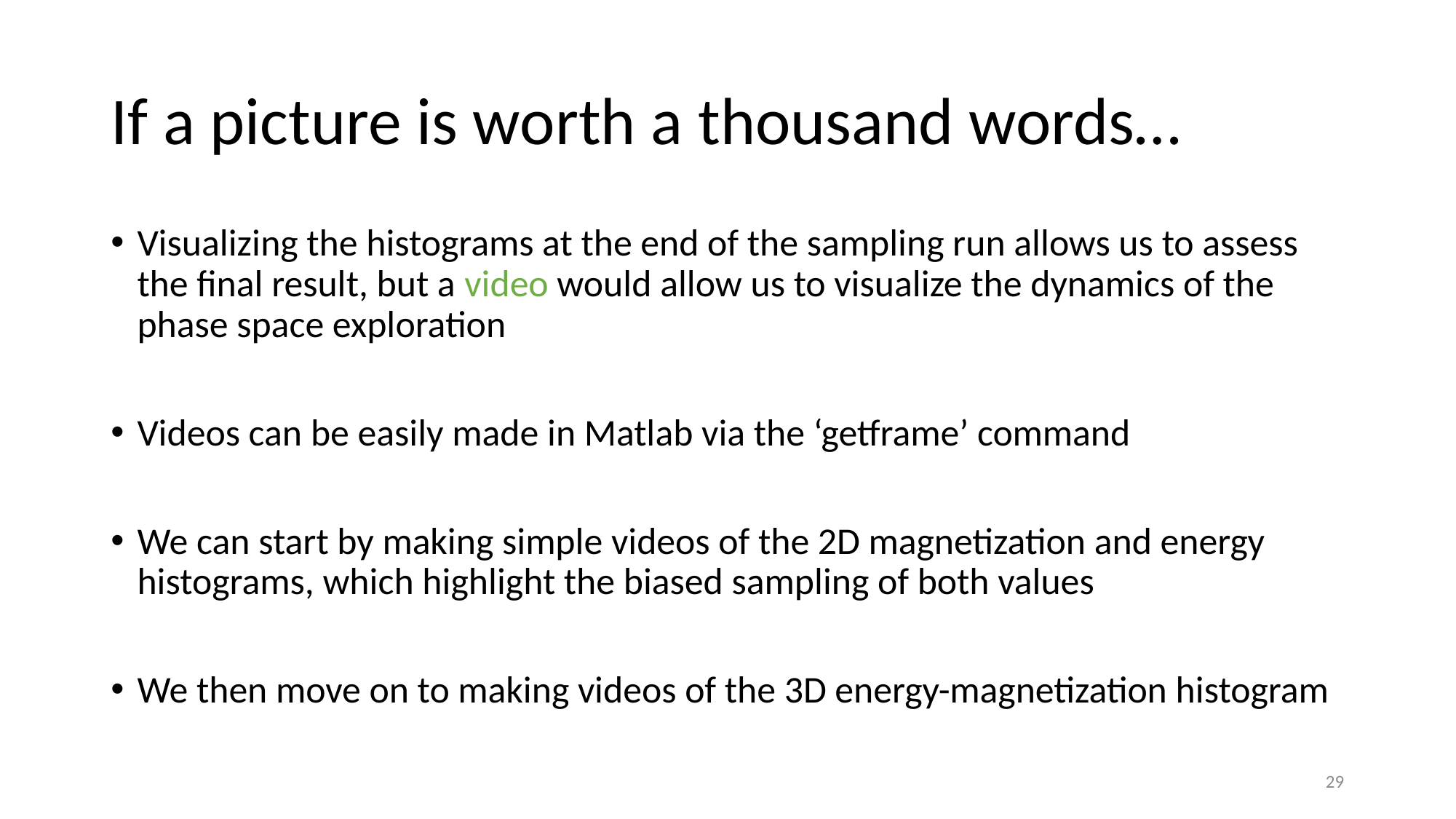

# If a picture is worth a thousand words…
Visualizing the histograms at the end of the sampling run allows us to assess the final result, but a video would allow us to visualize the dynamics of the phase space exploration

Videos can be easily made in Matlab via the ‘getframe’ command

We can start by making simple videos of the 2D magnetization and energy histograms, which highlight the biased sampling of both values

We then move on to making videos of the 3D energy-magnetization histogram

29